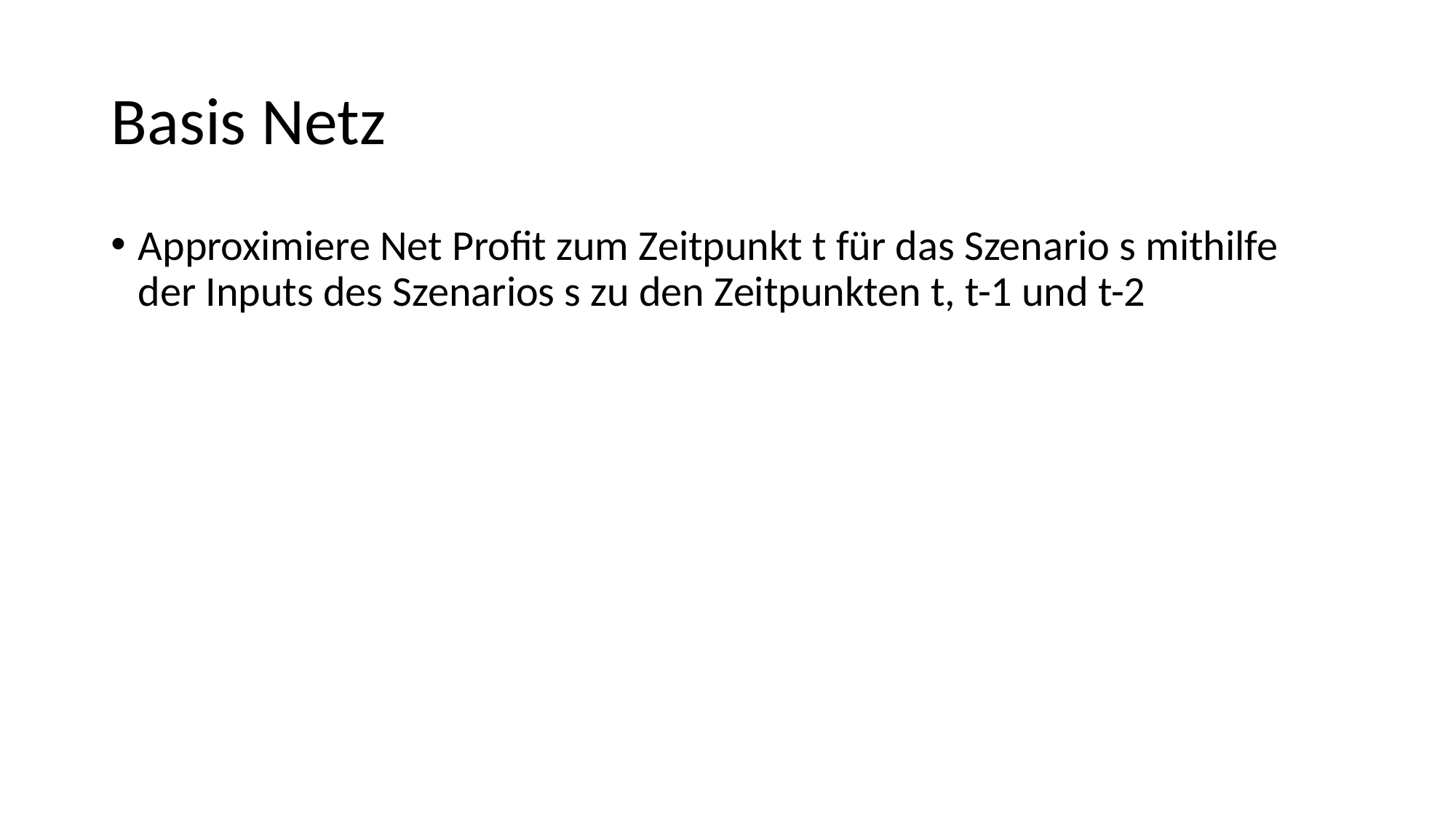

# Basis Netz
Approximiere Net Profit zum Zeitpunkt t für das Szenario s mithilfe der Inputs des Szenarios s zu den Zeitpunkten t, t-1 und t-2